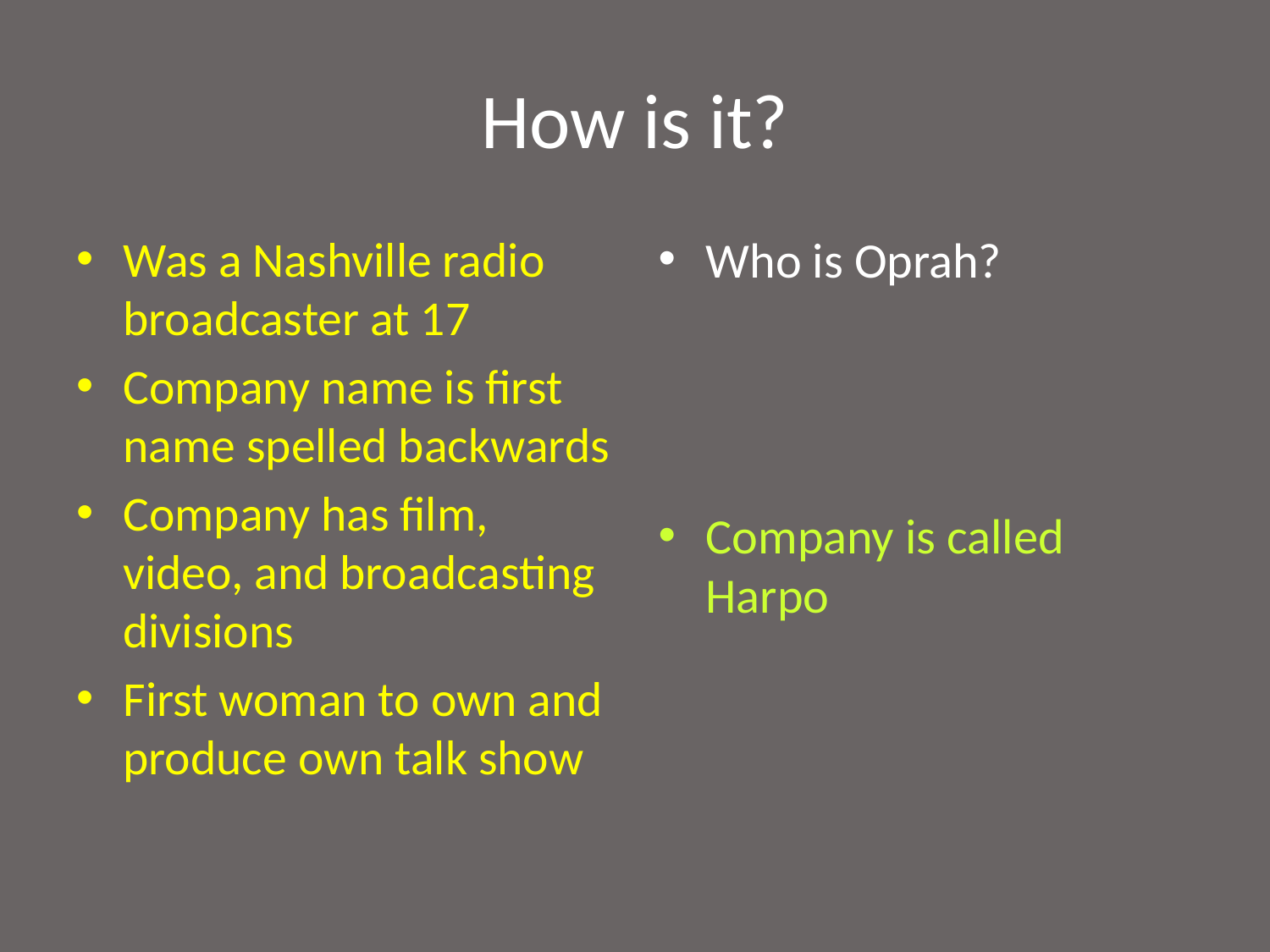

# How is it?
Was a Nashville radio broadcaster at 17
Company name is first name spelled backwards
Company has film, video, and broadcasting divisions
First woman to own and produce own talk show
Who is Oprah?

Company is called Harpo